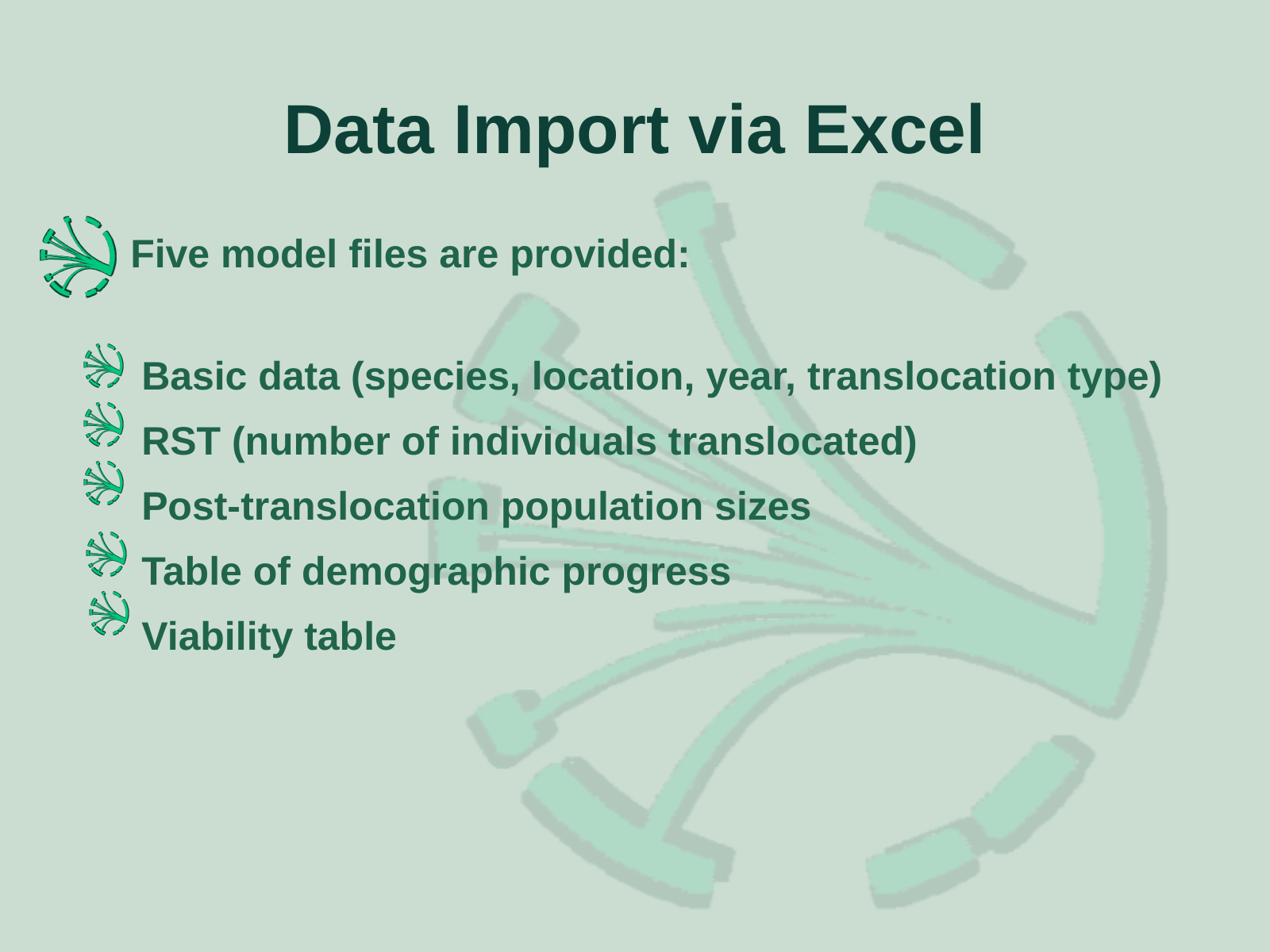

Data Import via Excel

Five model files are provided:

Basic data (species, location, year, translocation type)
RST (number of individuals translocated)
Post-translocation population sizes
Table of demographic progress
Viability table